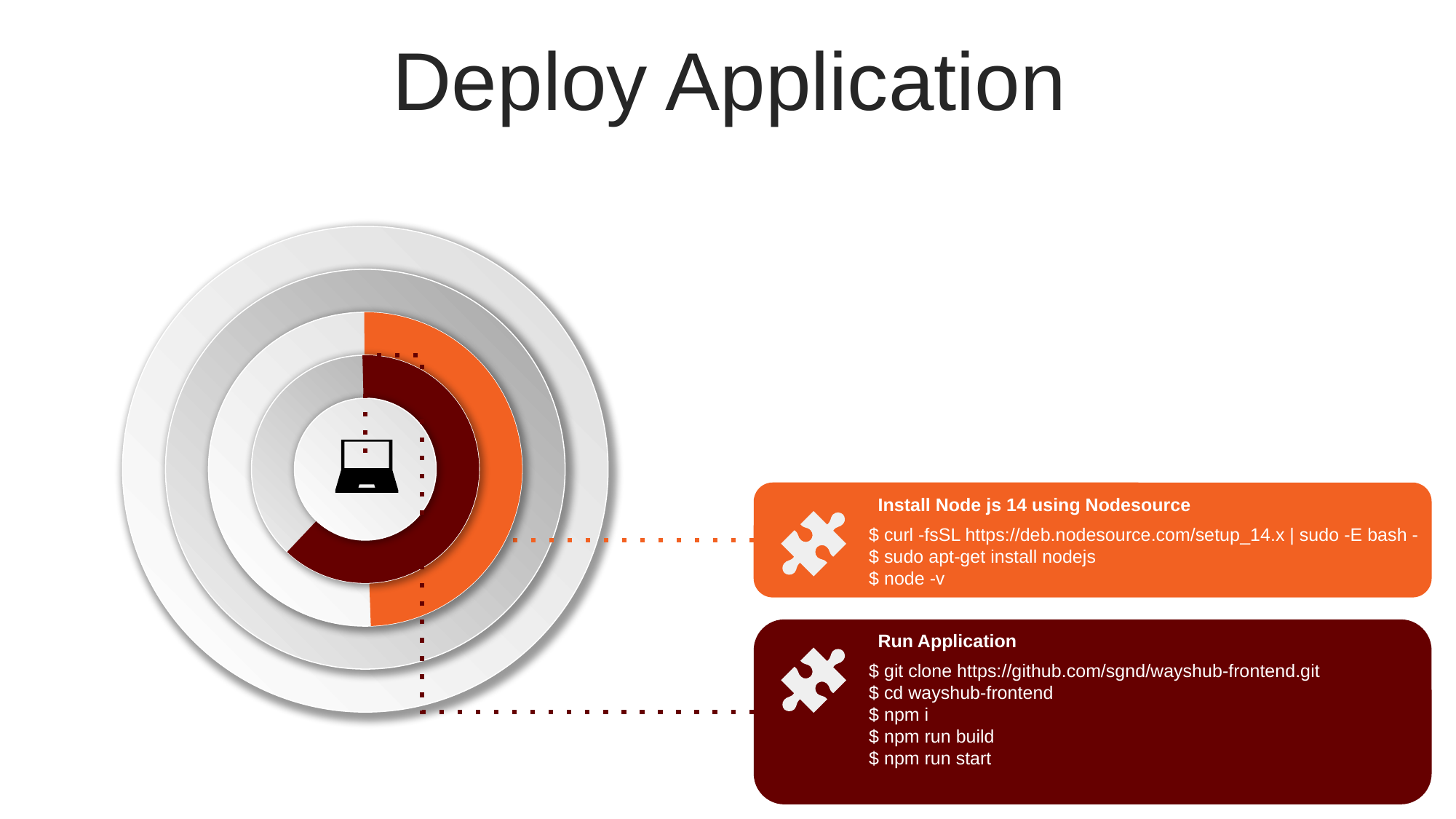

Deploy Application

Install Node js 14 using Nodesource
$ curl -fsSL https://deb.nodesource.com/setup_14.x | sudo -E bash -
$ sudo apt-get install nodejs
$ node -v

Run Application
$ git clone https://github.com/sgnd/wayshub-frontend.git
$ cd wayshub-frontend
$ npm i
$ npm run build
$ npm run start